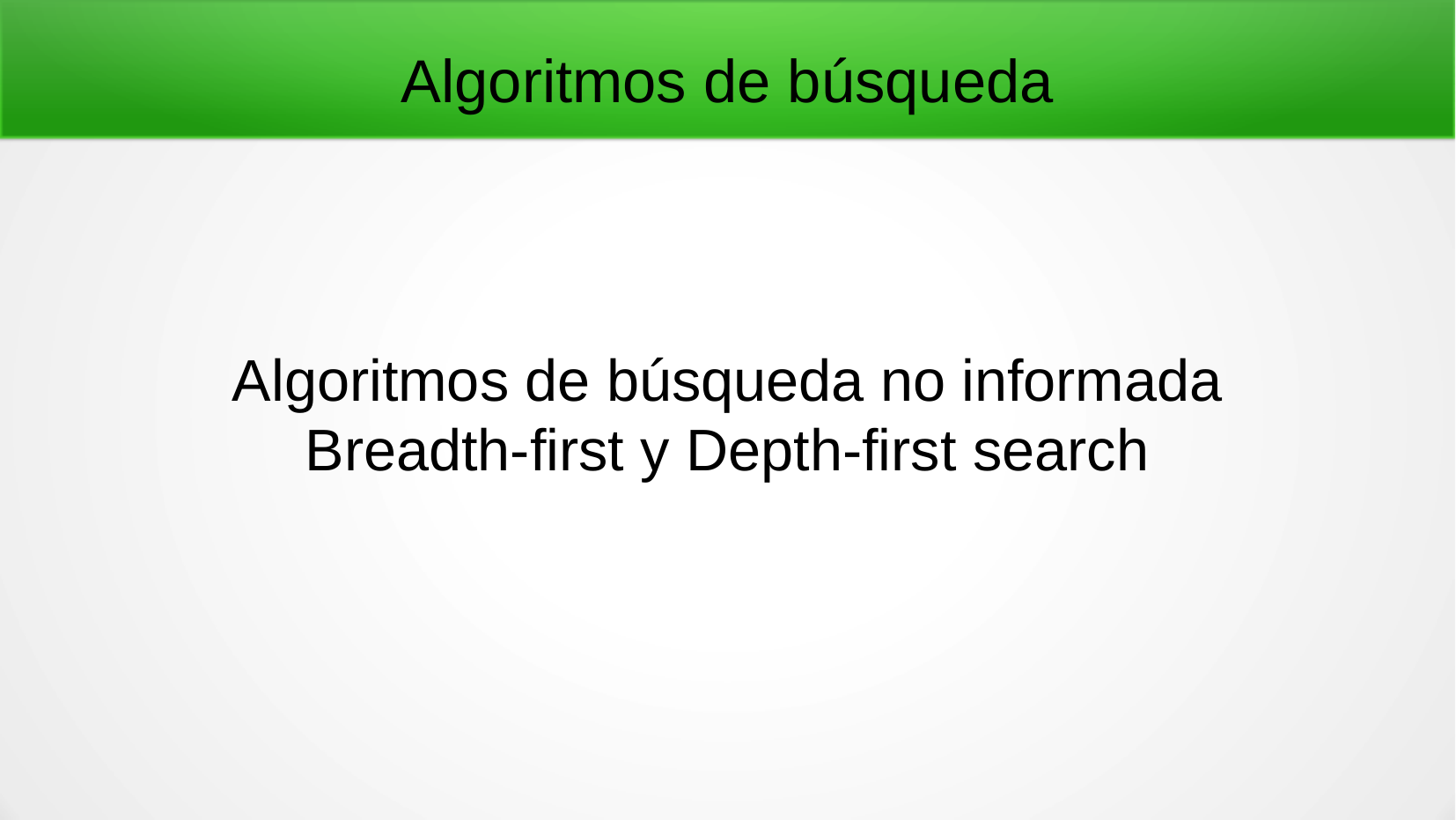

Algoritmos de búsqueda

Algoritmos de búsqueda no informada
Breadth-first y Depth-first search